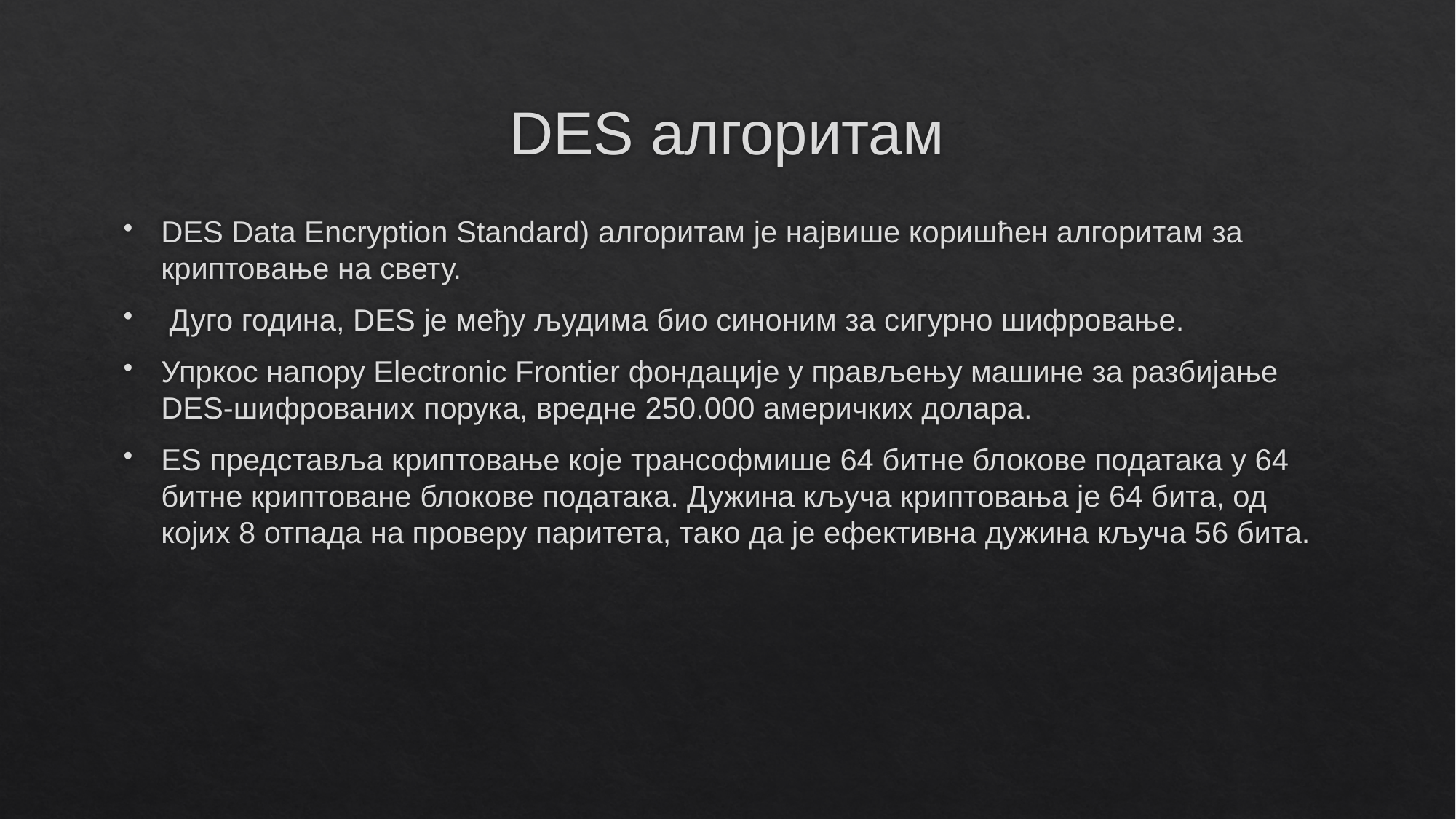

# DES алгоритам
DES Data Encryption Standard) алгоритам је највише коришћен алгоритам за криптовање на свету.
 Дуго година, DES је међу људима био синоним за сигурно шифровање.
Упркос напору Electronic Frontier фондације у прављењу машине за разбијање DES-шифрованих порука, вредне 250.000 америчких долара.
ES представља криптовање које трансофмише 64 битне блокове података у 64 битне криптоване блокове података. Дужина кључа криптовања је 64 бита, од којих 8 отпада на проверу паритета, тако да је ефективна дужина кључа 56 бита.